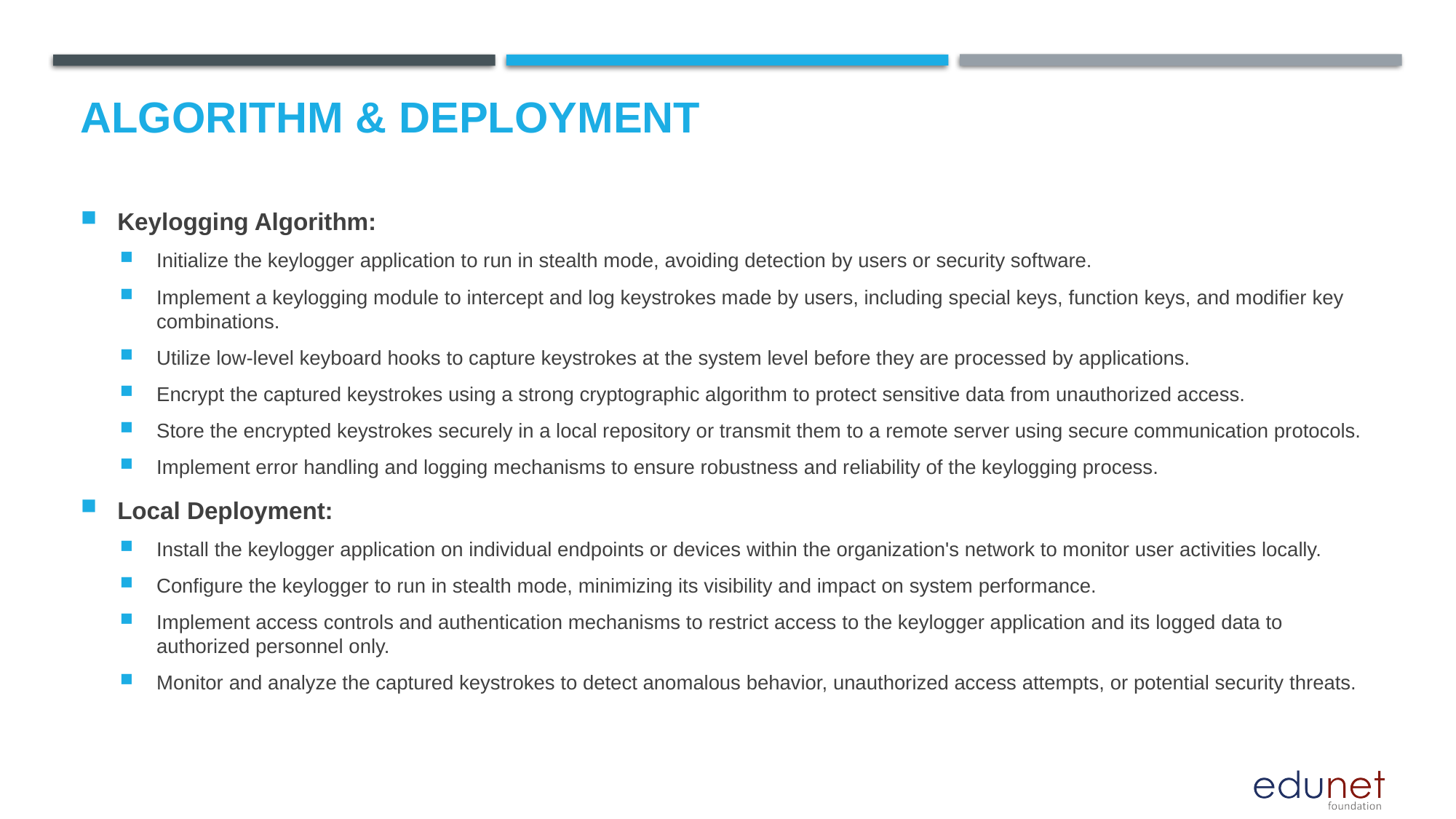

# Algorithm & Deployment

Keylogging Algorithm:
Initialize the keylogger application to run in stealth mode, avoiding detection by users or security software.
Implement a keylogging module to intercept and log keystrokes made by users, including special keys, function keys, and modifier key combinations.
Utilize low-level keyboard hooks to capture keystrokes at the system level before they are processed by applications.
Encrypt the captured keystrokes using a strong cryptographic algorithm to protect sensitive data from unauthorized access.
Store the encrypted keystrokes securely in a local repository or transmit them to a remote server using secure communication protocols.
Implement error handling and logging mechanisms to ensure robustness and reliability of the keylogging process.
Local Deployment:
Install the keylogger application on individual endpoints or devices within the organization's network to monitor user activities locally.
Configure the keylogger to run in stealth mode, minimizing its visibility and impact on system performance.
Implement access controls and authentication mechanisms to restrict access to the keylogger application and its logged data to authorized personnel only.
Monitor and analyze the captured keystrokes to detect anomalous behavior, unauthorized access attempts, or potential security threats.